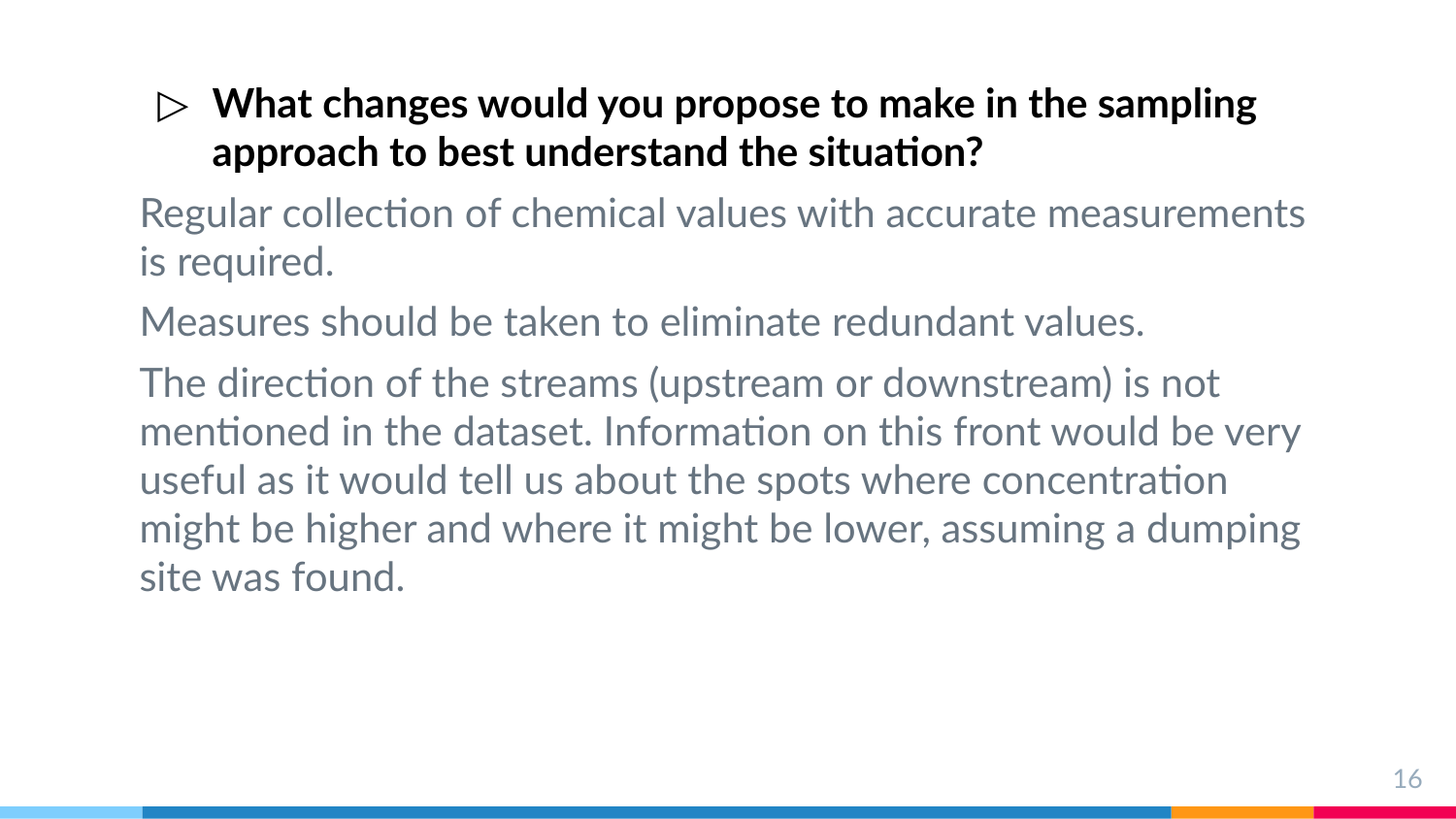

What changes would you propose to make in the sampling approach to best understand the situation?
Regular collection of chemical values with accurate measurements is required.
Measures should be taken to eliminate redundant values.
The direction of the streams (upstream or downstream) is not mentioned in the dataset. Information on this front would be very useful as it would tell us about the spots where concentration might be higher and where it might be lower, assuming a dumping site was found.
16